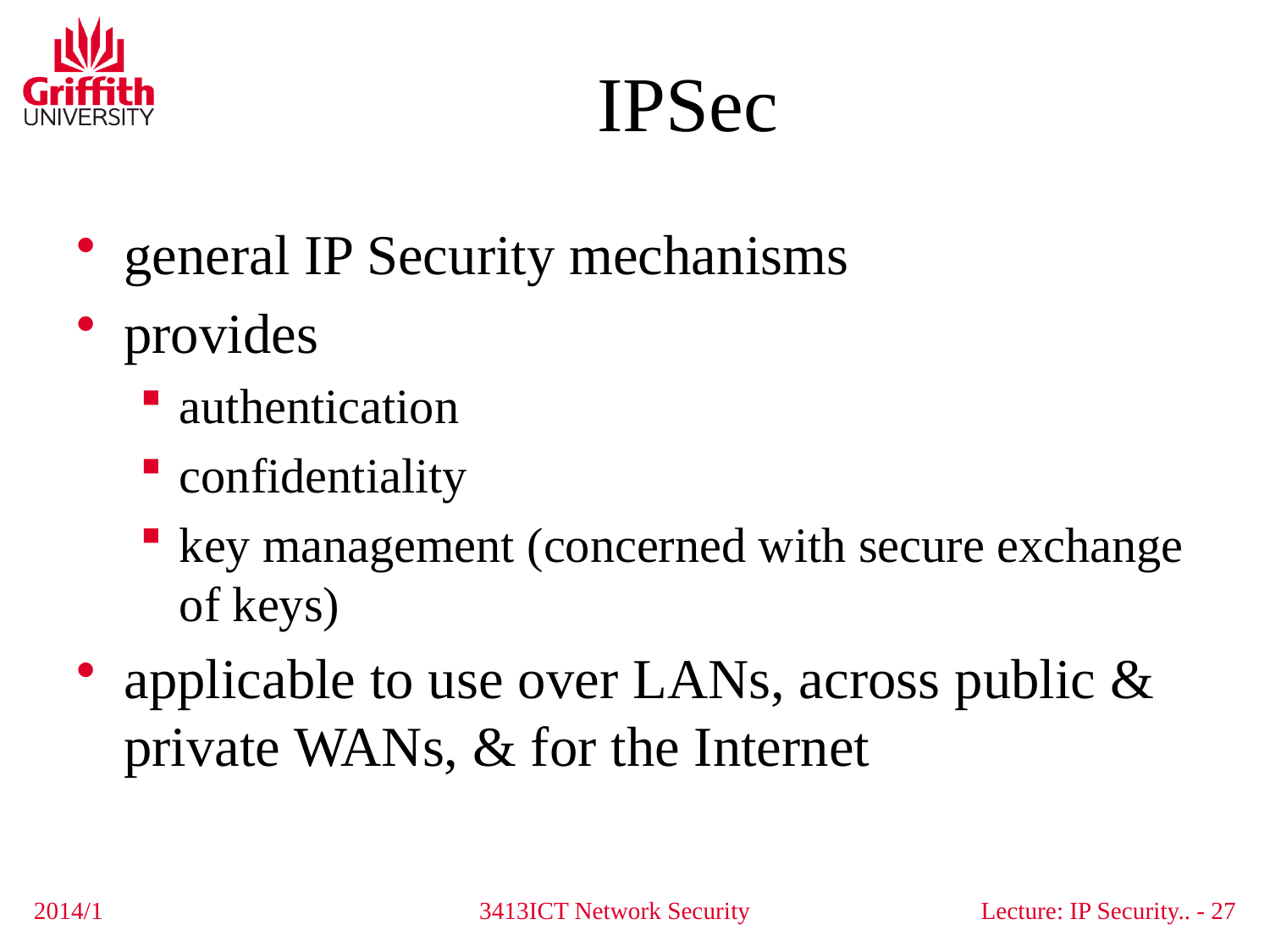

# IPSec
general IP Security mechanisms
provides
authentication
confidentiality
key management (concerned with secure exchange of keys)
applicable to use over LANs, across public & private WANs, & for the Internet
2014/1
3413ICT Network Security
Lecture: IP Security.. - 27